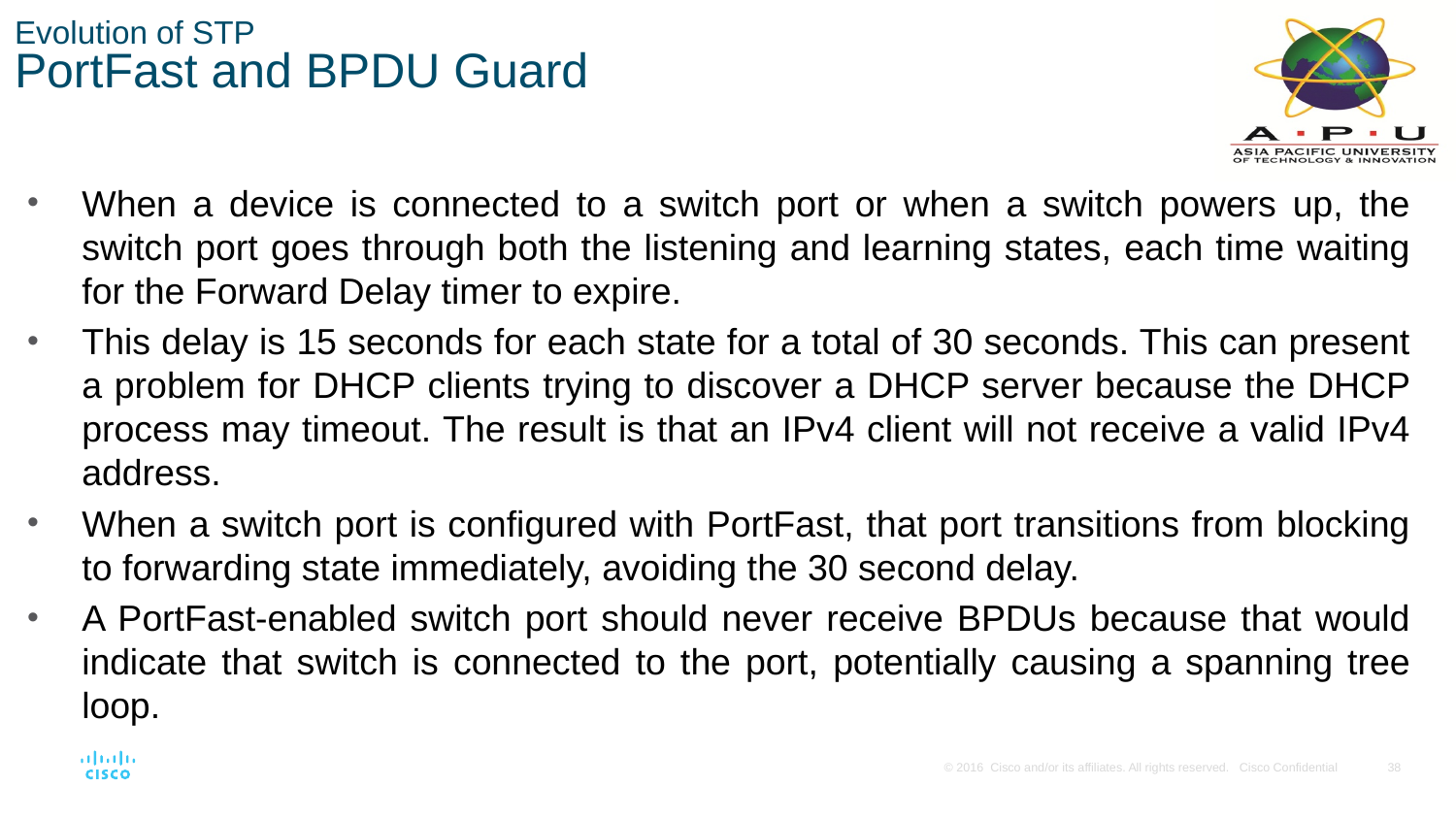

# Evolution of STP PortFast and BPDU Guard
When a device is connected to a switch port or when a switch powers up, the switch port goes through both the listening and learning states, each time waiting for the Forward Delay timer to expire.
This delay is 15 seconds for each state for a total of 30 seconds. This can present a problem for DHCP clients trying to discover a DHCP server because the DHCP process may timeout. The result is that an IPv4 client will not receive a valid IPv4 address.
When a switch port is configured with PortFast, that port transitions from blocking to forwarding state immediately, avoiding the 30 second delay.
A PortFast-enabled switch port should never receive BPDUs because that would indicate that switch is connected to the port, potentially causing a spanning tree loop.